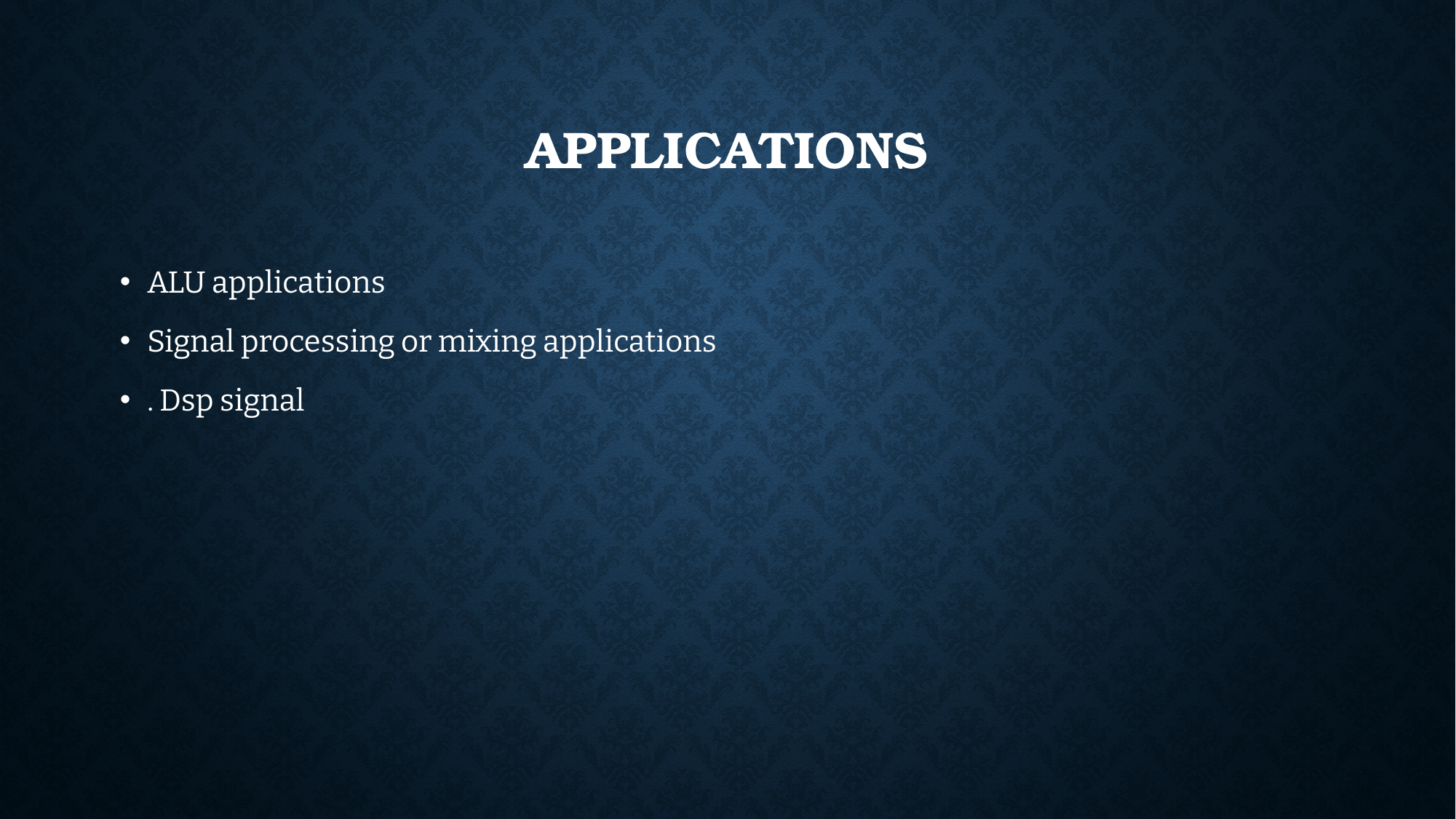

# APPLICATIONS
ALU applications
Signal processing or mixing applications
. Dsp signal